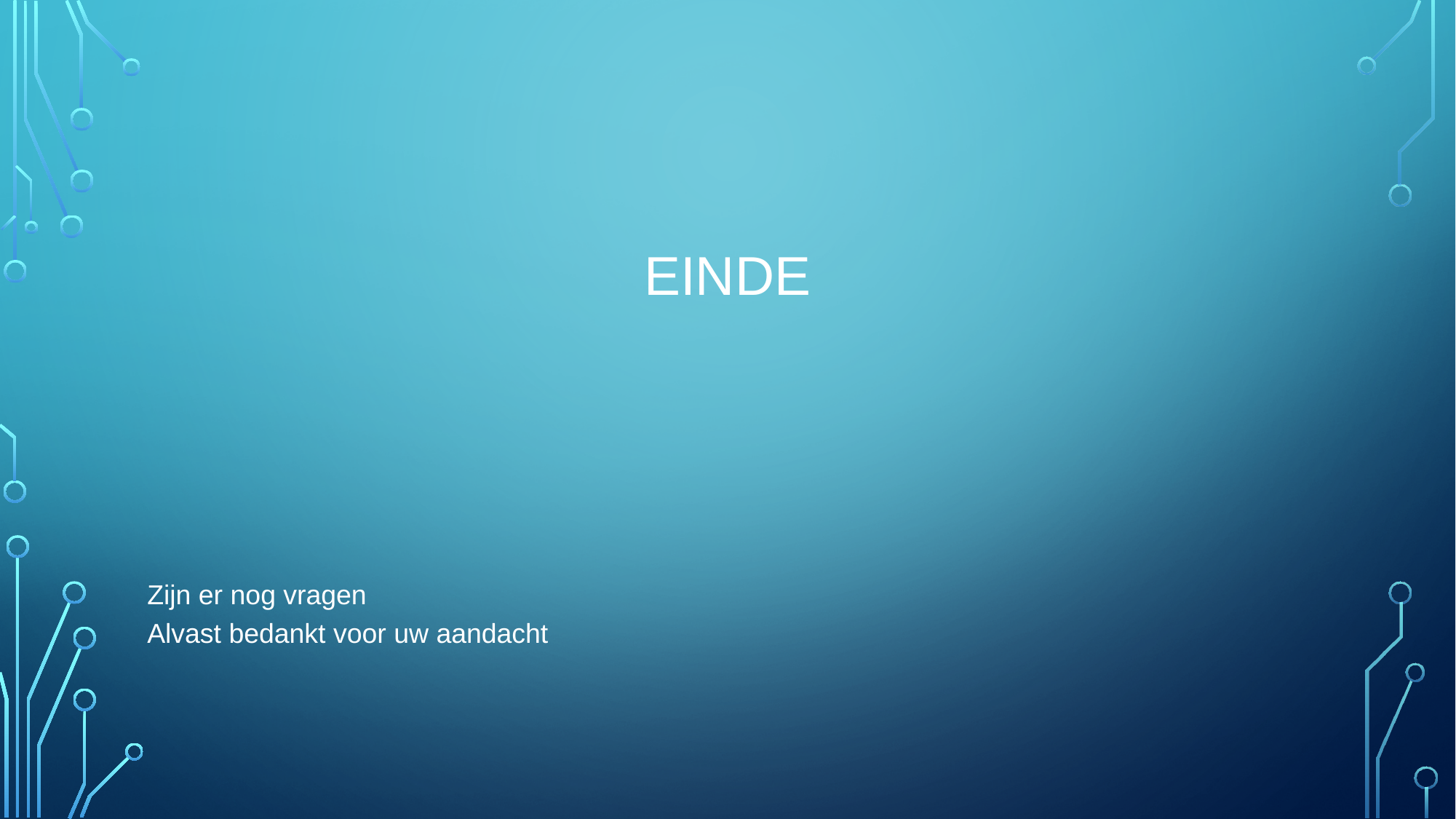

# EINDE
Zijn er nog vragen
Alvast bedankt voor uw aandacht